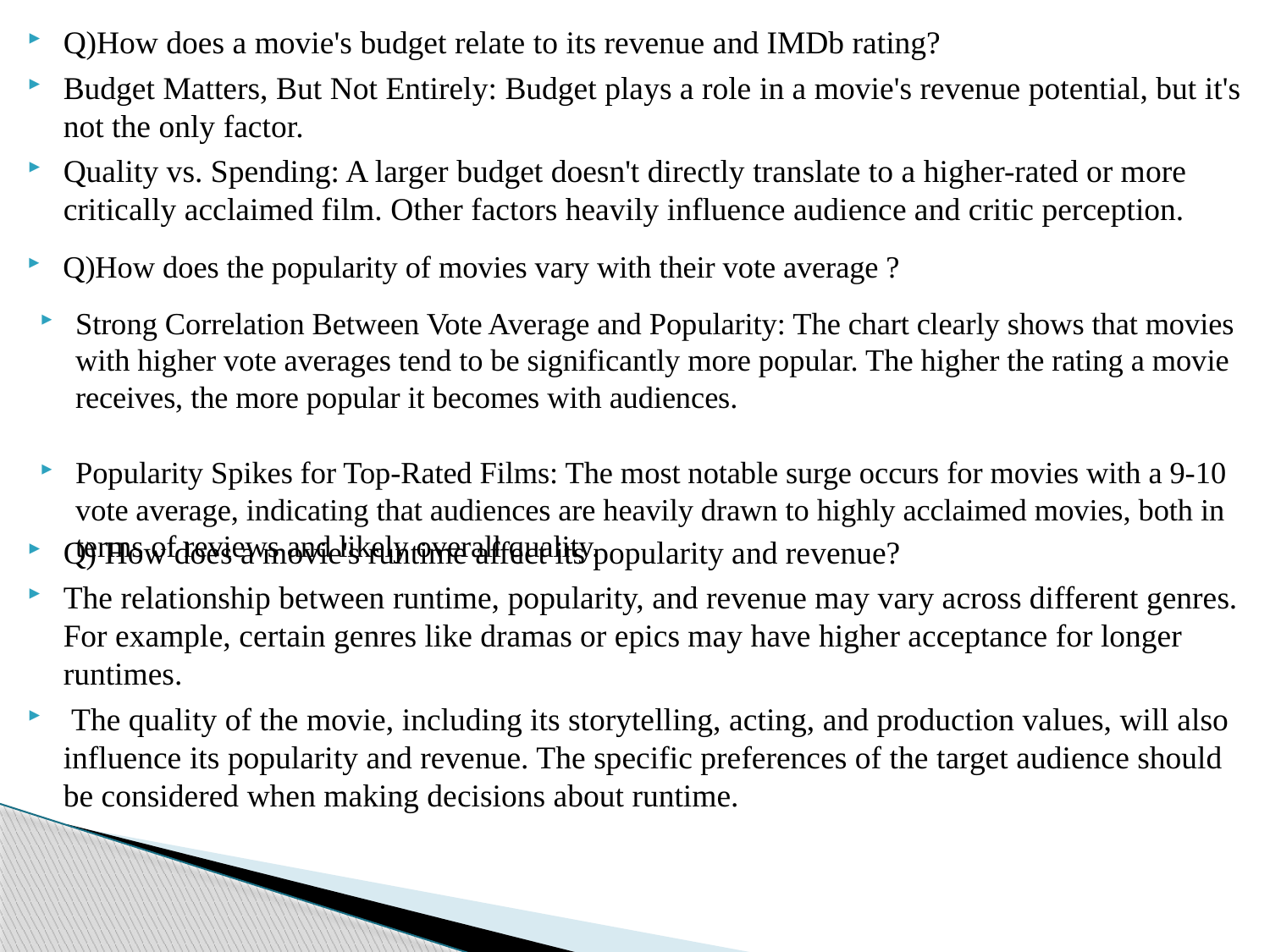

Q)How does a movie's budget relate to its revenue and IMDb rating?
Budget Matters, But Not Entirely: Budget plays a role in a movie's revenue potential, but it's not the only factor.
Quality vs. Spending: A larger budget doesn't directly translate to a higher-rated or more critically acclaimed film. Other factors heavily influence audience and critic perception.

Q)How does the popularity of movies vary with their vote average ?
Strong Correlation Between Vote Average and Popularity: The chart clearly shows that movies with higher vote averages tend to be significantly more popular. The higher the rating a movie receives, the more popular it becomes with audiences.
Popularity Spikes for Top-Rated Films: The most notable surge occurs for movies with a 9-10 vote average, indicating that audiences are heavily drawn to highly acclaimed movies, both in terms of reviews and likely overall quality.

Q) How does a movie's runtime affect its popularity and revenue?
The relationship between runtime, popularity, and revenue may vary across different genres. For example, certain genres like dramas or epics may have higher acceptance for longer runtimes.
 The quality of the movie, including its storytelling, acting, and production values, will also influence its popularity and revenue. The specific preferences of the target audience should be considered when making decisions about runtime.